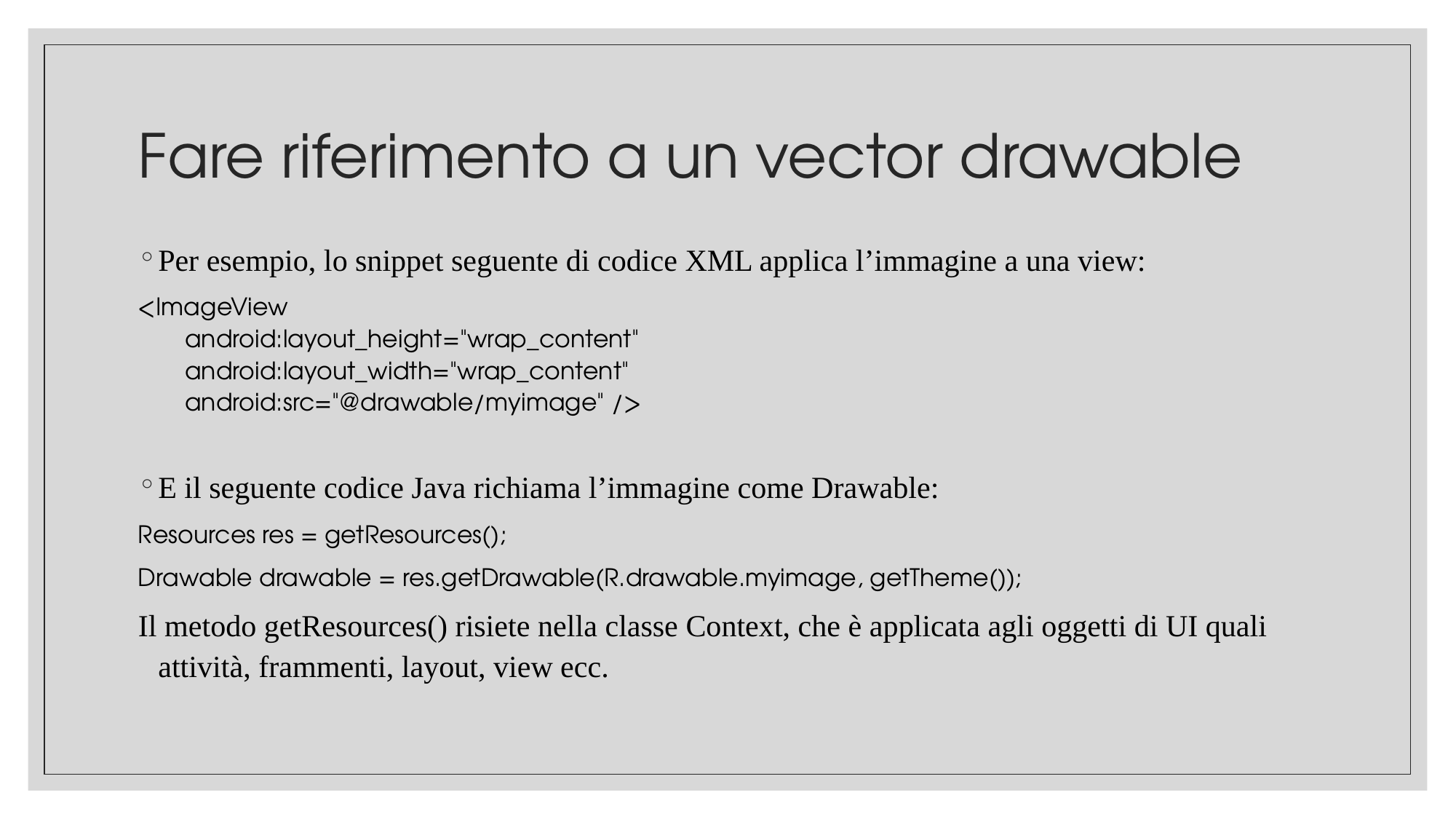

# Fare riferimento a un vector drawable
Per esempio, lo snippet seguente di codice XML applica l’immagine a una view:
<ImageView
    android:layout_height="wrap_content"
    android:layout_width="wrap_content"
    android:src="@drawable/myimage" />

E il seguente codice Java richiama l’immagine come Drawable:
Resources res = getResources();
Drawable drawable = res.getDrawable(R.drawable.myimage, getTheme());
Il metodo getResources() risiete nella classe Context, che è applicata agli oggetti di UI quali attività, frammenti, layout, view ecc.